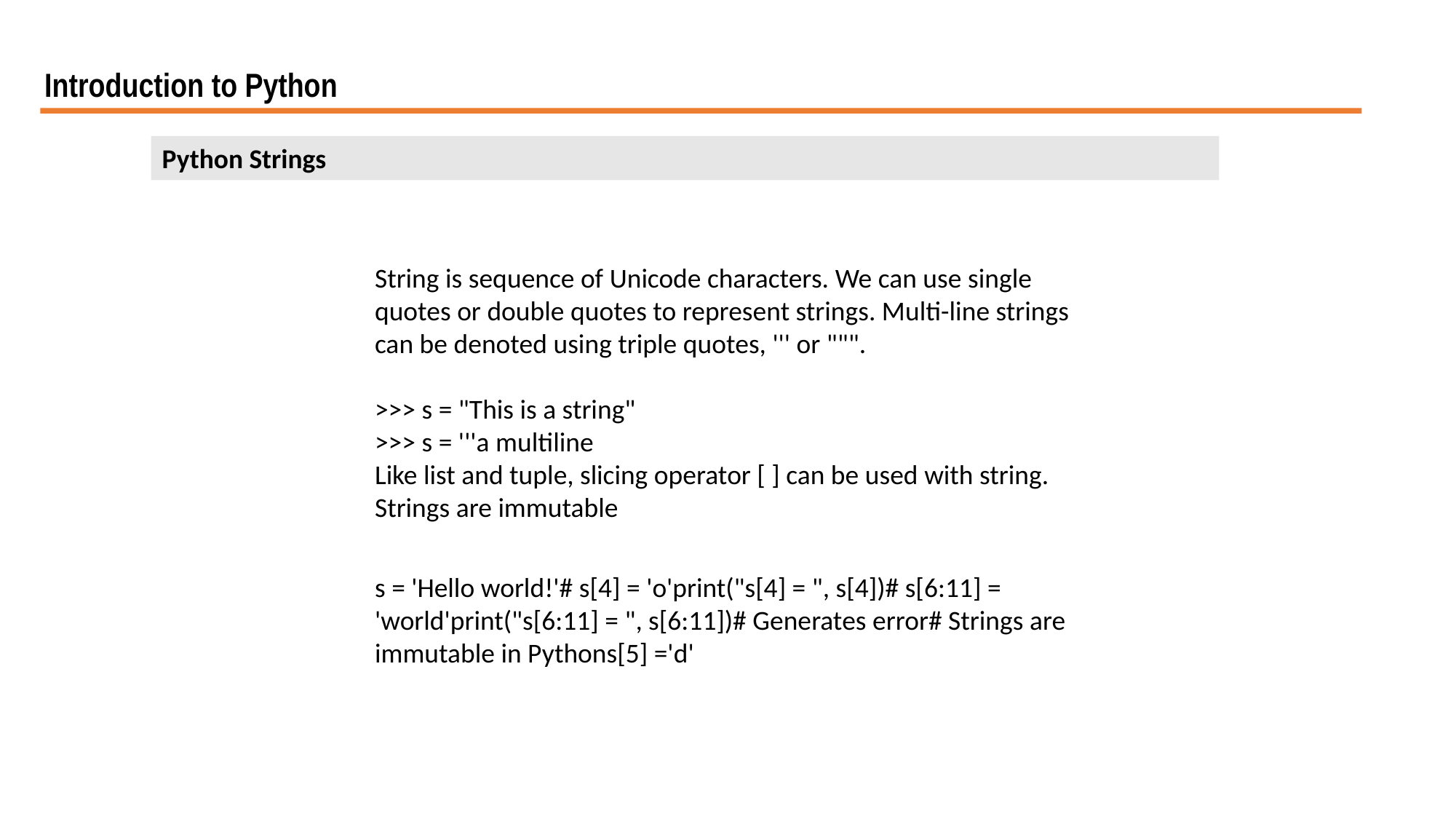

Introduction to Python

Python Strings
String is sequence of Unicode characters. We can use single quotes or double quotes to represent strings. Multi-line strings can be denoted using triple quotes, ''' or """.

>>> s = "This is a string"
>>> s = '''a multiline
Like list and tuple, slicing operator [ ] can be used with string. Strings are immutable
s = 'Hello world!'# s[4] = 'o'print("s[4] = ", s[4])# s[6:11] = 'world'print("s[6:11] = ", s[6:11])# Generates error# Strings are immutable in Pythons[5] ='d'